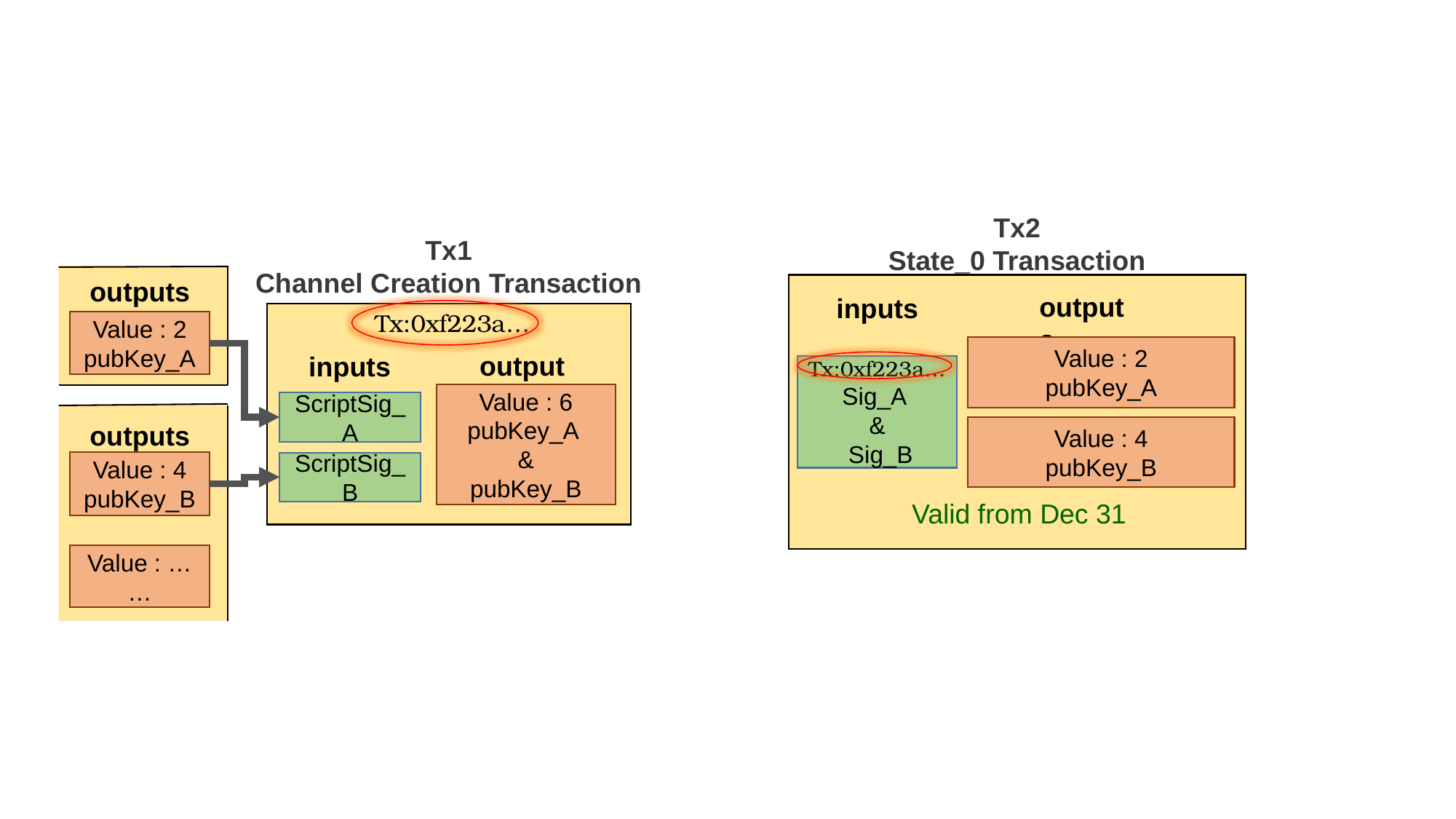

Tx2
State_0 Transaction
Tx1
Channel Creation Transaction

outputs

outputs
inputs

Tx:0xf223a…

Value : 2
pubKey_A
Value : 2
pubKey_A
outputs
inputs

Tx:0xf223a…
Sig_A
&
 Sig_B
Value : 6
pubKey_A
&
pubKey_B
ScriptSig_A

outputs
Value : 4
pubKey_B
Value : 4
pubKey_B
ScriptSig_B
Valid from Dec 31
Value : …
…